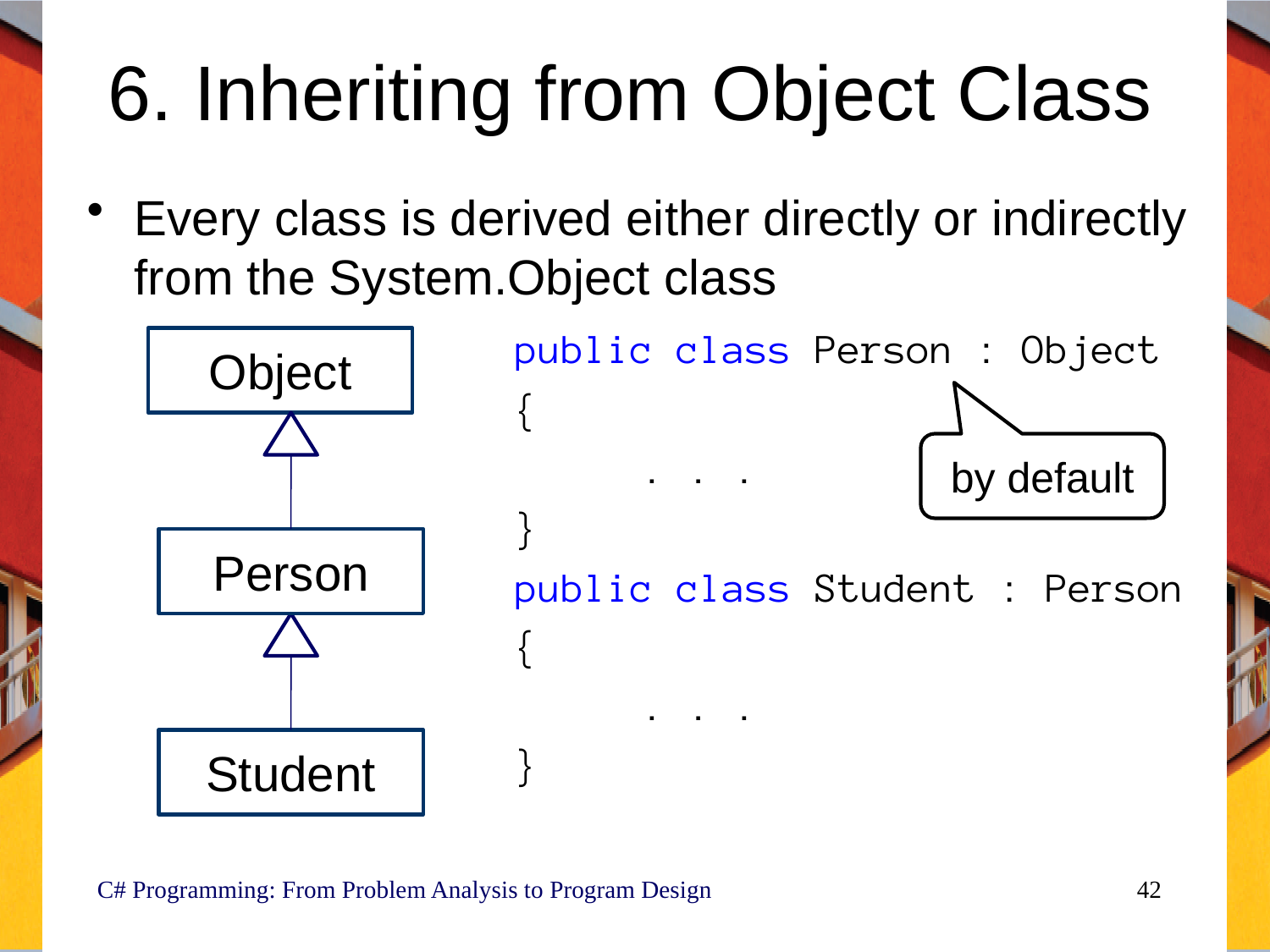

# 6. Inheriting from Object Class
Every class is derived either directly or indirectly from the System.Object class
				public class Person : Object
				{
					. . .
				}
				public class Student : Person
				{
					. . .
				}
Object

by default
Person

Student
C# Programming: From Problem Analysis to Program Design

42